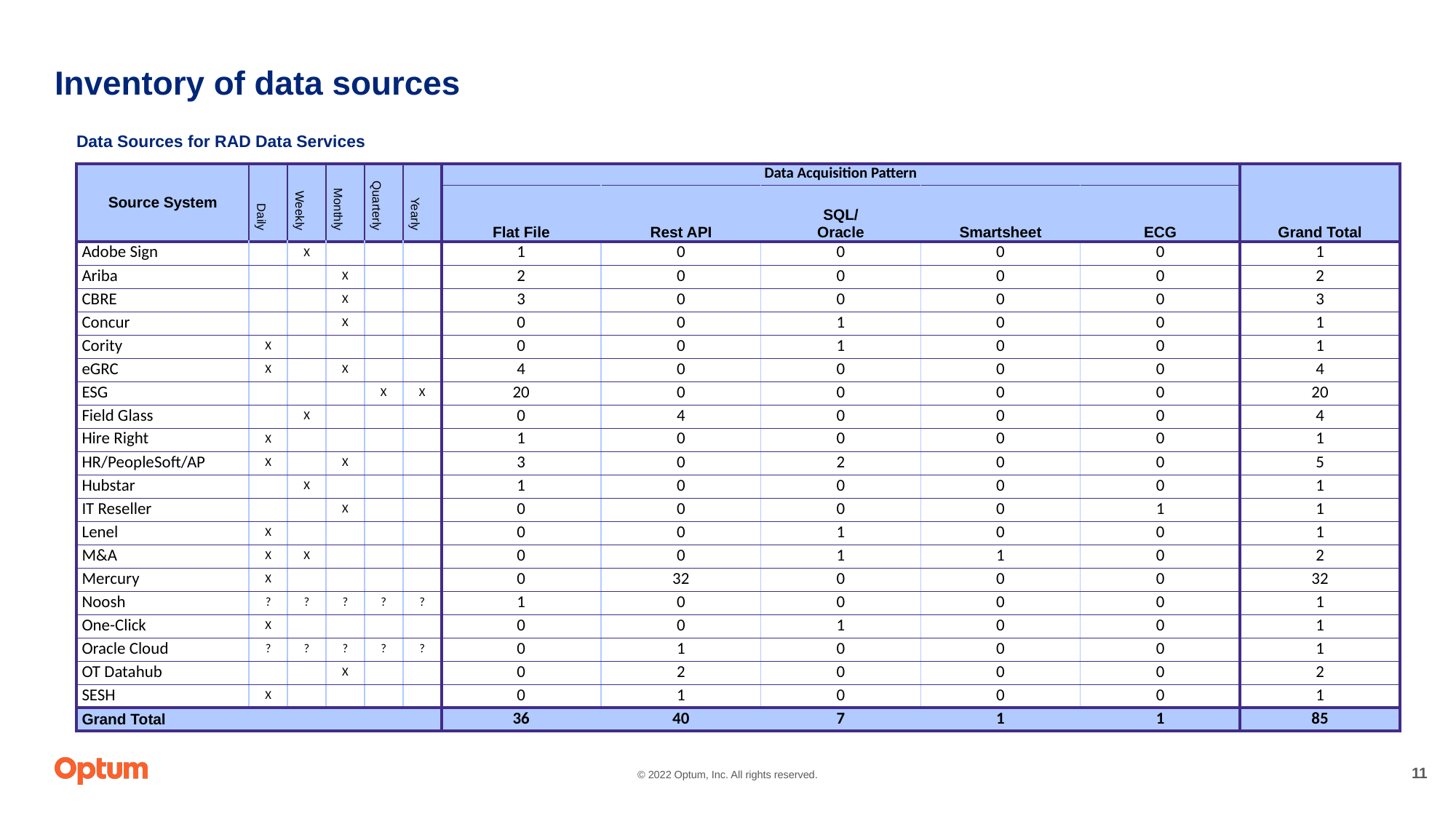

# Inventory of data sources
Data Sources for RAD Data Services
| Source System | Daily | Weekly | Monthly | Quarterly | Yearly | Data Acquisition Pattern |  |  |  |  | Grand Total |
| --- | --- | --- | --- | --- | --- | --- | --- | --- | --- | --- | --- |
|  |  |  |  |  |  | Flat File | Rest API | SQL/ Oracle | Smartsheet | ECG |  |
| Adobe Sign |  | X |  |  |  | 1 | 0 | 0 | 0 | 0 | 1 |
| Ariba |  |  | X |  |  | 2 | 0 | 0 | 0 | 0 | 2 |
| CBRE |  |  | X |  |  | 3 | 0 | 0 | 0 | 0 | 3 |
| Concur |  |  | X |  |  | 0 | 0 | 1 | 0 | 0 | 1 |
| Cority | X |  |  |  |  | 0 | 0 | 1 | 0 | 0 | 1 |
| eGRC | X |  | X |  |  | 4 | 0 | 0 | 0 | 0 | 4 |
| ESG |  |  |  | X | X | 20 | 0 | 0 | 0 | 0 | 20 |
| Field Glass |  | X |  |  |  | 0 | 4 | 0 | 0 | 0 | 4 |
| Hire Right | X |  |  |  |  | 1 | 0 | 0 | 0 | 0 | 1 |
| HR/PeopleSoft/AP | X |  | X |  |  | 3 | 0 | 2 | 0 | 0 | 5 |
| Hubstar |  | X |  |  |  | 1 | 0 | 0 | 0 | 0 | 1 |
| IT Reseller |  |  | X |  |  | 0 | 0 | 0 | 0 | 1 | 1 |
| Lenel | X |  |  |  |  | 0 | 0 | 1 | 0 | 0 | 1 |
| M&A | X | X |  |  |  | 0 | 0 | 1 | 1 | 0 | 2 |
| Mercury | X |  |  |  |  | 0 | 32 | 0 | 0 | 0 | 32 |
| Noosh | ? | ? | ? | ? | ? | 1 | 0 | 0 | 0 | 0 | 1 |
| One-Click | X |  |  |  |  | 0 | 0 | 1 | 0 | 0 | 1 |
| Oracle Cloud | ? | ? | ? | ? | ? | 0 | 1 | 0 | 0 | 0 | 1 |
| OT Datahub |  |  | X |  |  | 0 | 2 | 0 | 0 | 0 | 2 |
| SESH | X |  |  |  |  | 0 | 1 | 0 | 0 | 0 | 1 |
| Grand Total |  |  |  |  |  | 36 | 40 | 7 | 1 | 1 | 85 |